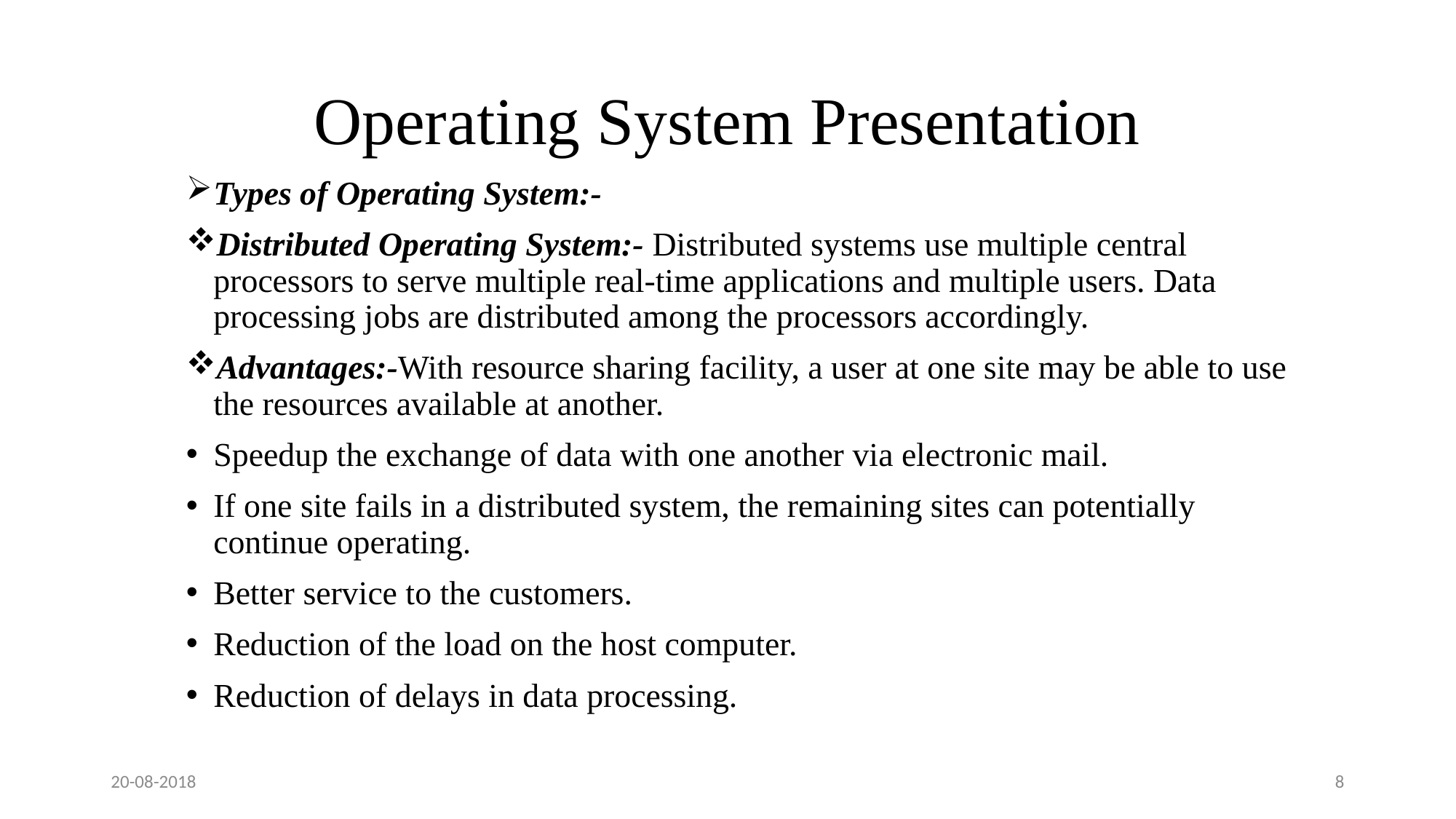

# Operating System Presentation
Types of Operating System:-
Distributed Operating System:- Distributed systems use multiple central processors to serve multiple real-time applications and multiple users. Data processing jobs are distributed among the processors accordingly.
Advantages:-With resource sharing facility, a user at one site may be able to use the resources available at another.
Speedup the exchange of data with one another via electronic mail.
If one site fails in a distributed system, the remaining sites can potentially continue operating.
Better service to the customers.
Reduction of the load on the host computer.
Reduction of delays in data processing.

20-08-2018
8